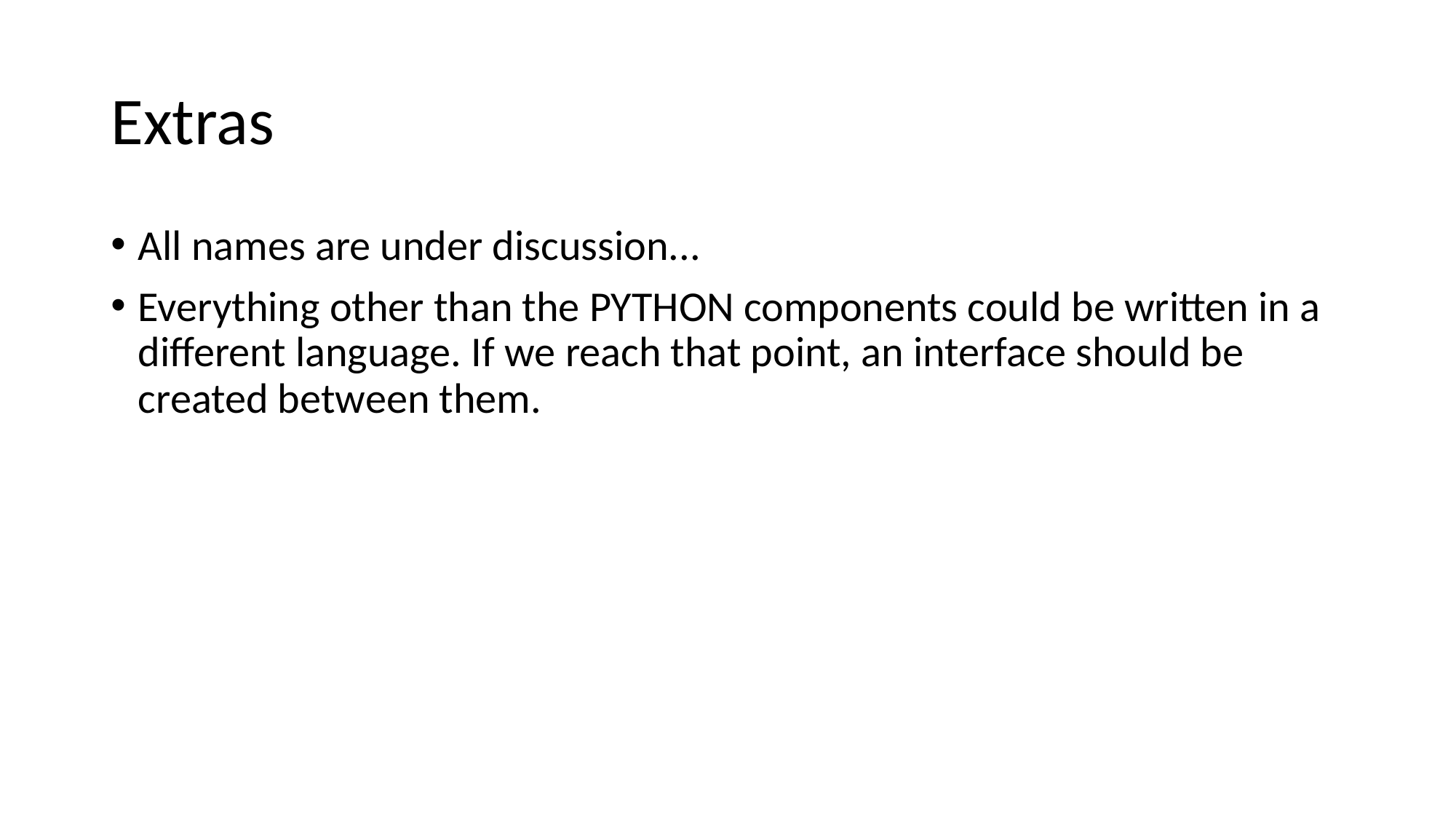

# Extras
All names are under discussion...
Everything other than the PYTHON components could be written in a different language. If we reach that point, an interface should be created between them.